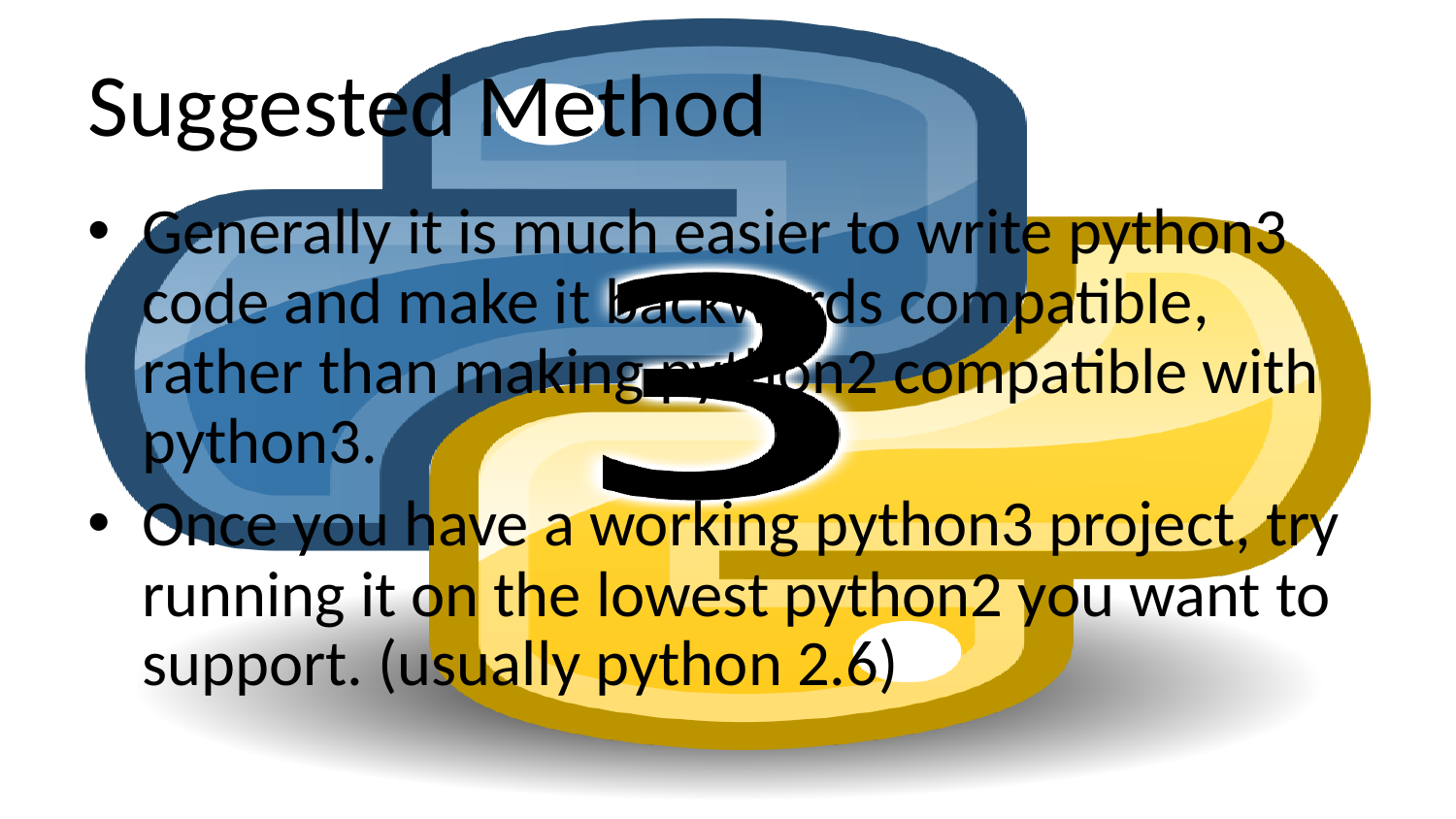

# Suggested Method
Generally it is much easier to write python3 code and make it backwards compatible, rather than making python2 compatible with python3.
Once you have a working python3 project, try running it on the lowest python2 you want to support. (usually python 2.6)